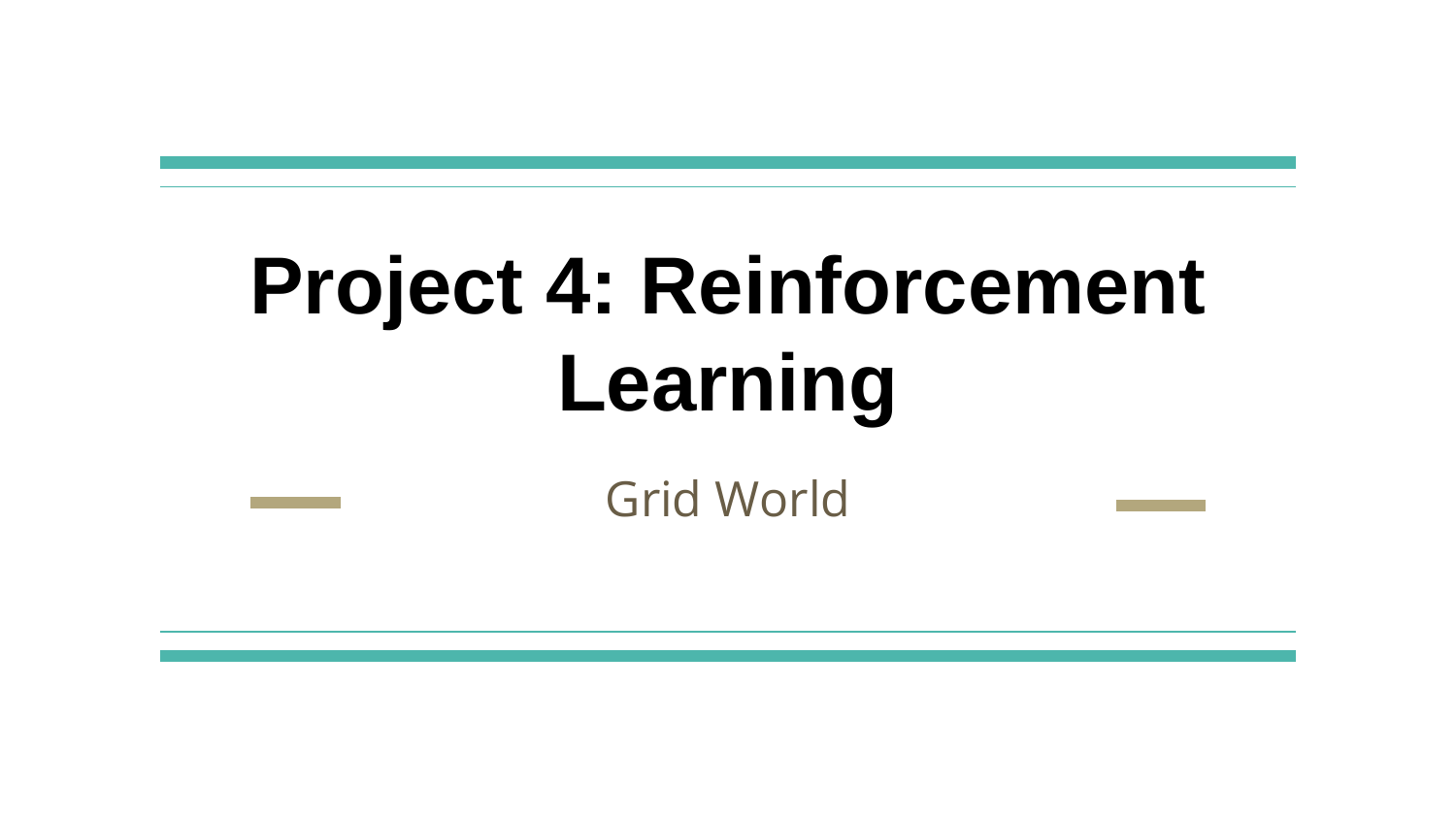

# Project 4: Reinforcement Learning
Grid World